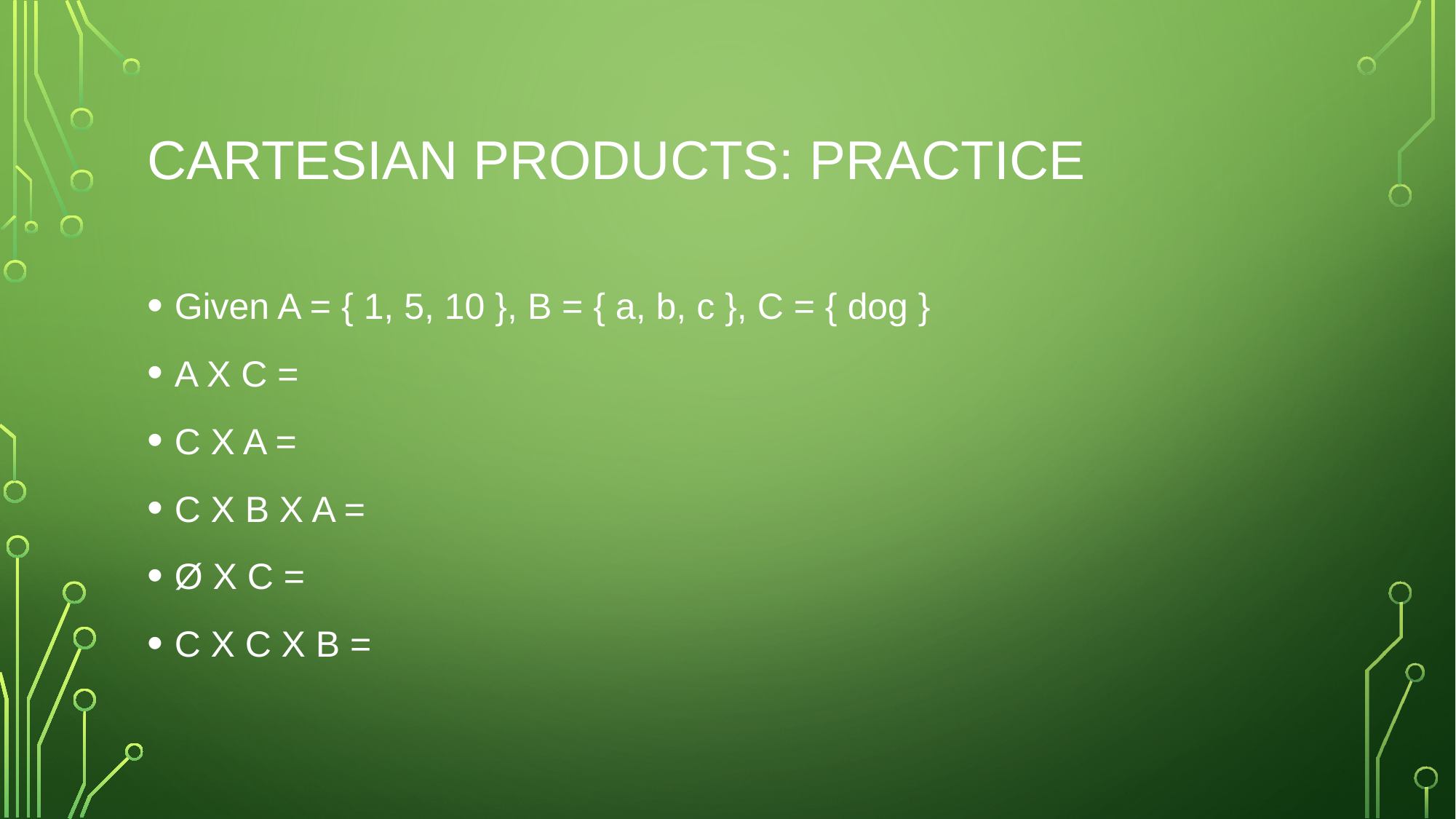

# Cartesian products: practice
Given A = { 1, 5, 10 }, B = { a, b, c }, C = { dog }
A X C =
C X A =
C X B X A =
Ø X C =
C X C X B =